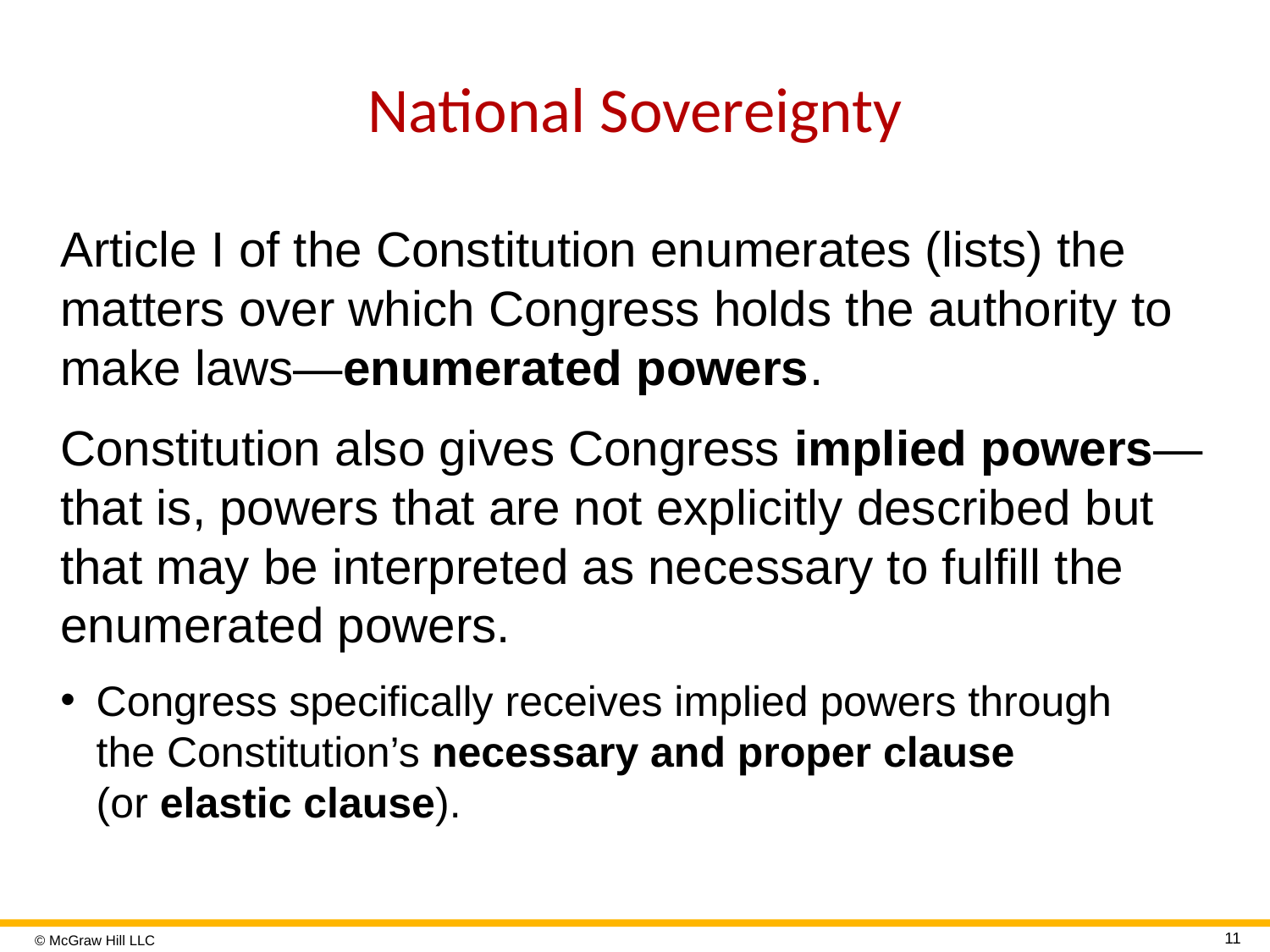

# National Sovereignty
Article I of the Constitution enumerates (lists) the matters over which Congress holds the authority to make laws—enumerated powers.
Constitution also gives Congress implied powers—that is, powers that are not explicitly described but that may be interpreted as necessary to fulfill the enumerated powers.
Congress specifically receives implied powers through
the Constitution’s necessary and proper clause
(or elastic clause).

11